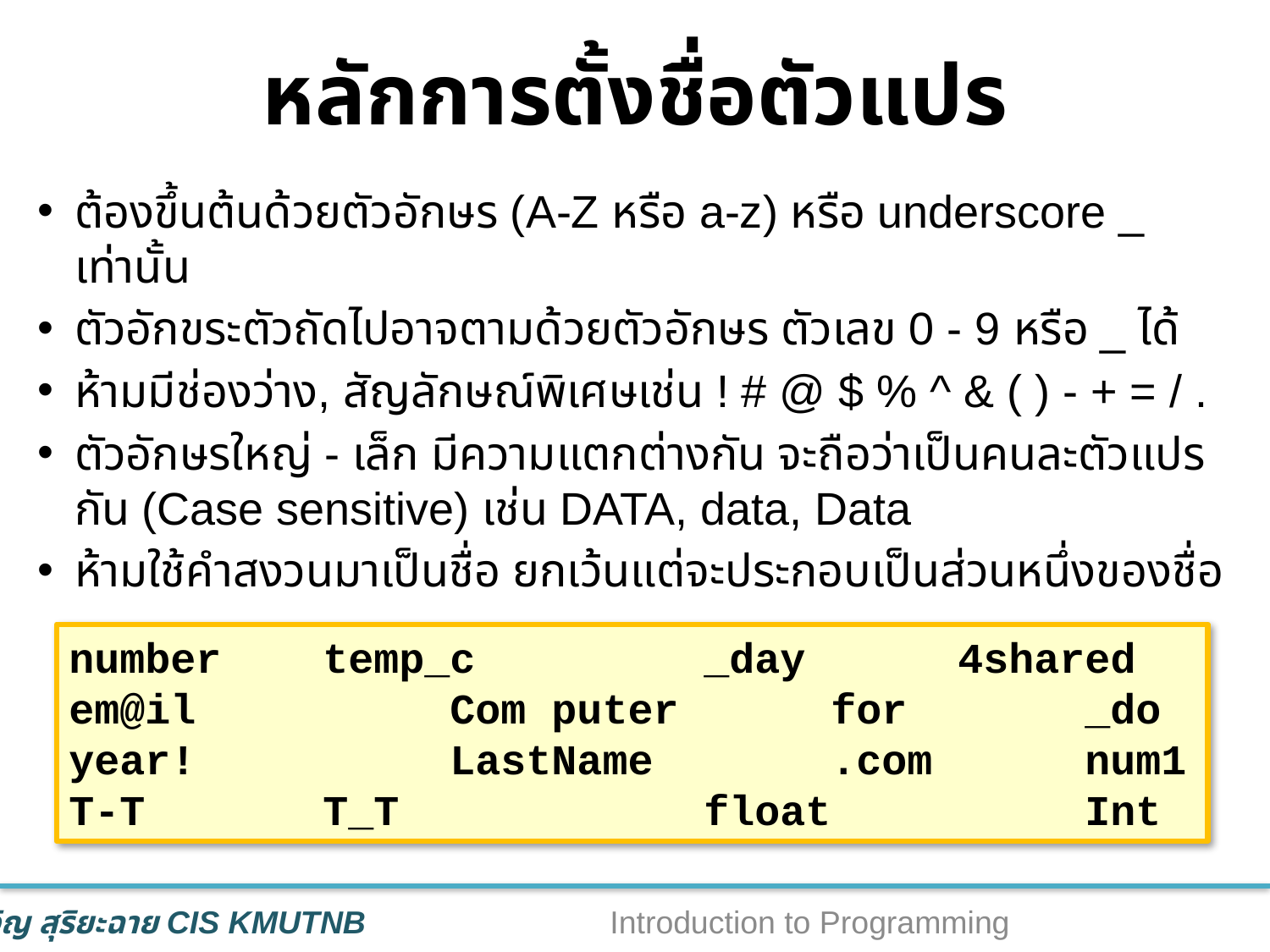

# หลักการตั้งชื่อตัวแปร
ต้องขึ้นต้นด้วยตัวอักษร (A-Z หรือ a-z) หรือ underscore _ เท่านั้น
ตัวอักขระตัวถัดไปอาจตามด้วยตัวอักษร ตัวเลข 0 - 9 หรือ _ ได้
ห้ามมีช่องว่าง, สัญลักษณ์พิเศษเช่น ! # @ $ % ^ & ( ) - + = / .
ตัวอักษรใหญ่ - เล็ก มีความแตกต่างกัน จะถือว่าเป็นคนละตัวแปรกัน (Case sensitive) เช่น DATA, data, Data
ห้ามใช้คำสงวนมาเป็นชื่อ ยกเว้นแต่จะประกอบเป็นส่วนหนึ่งของชื่อ
number	temp_c		_day		4shared
em@il		Com puter		for		_do
year!		LastName		.com		num1
T-T		T_T			float		Int
46
Introduction to Programming